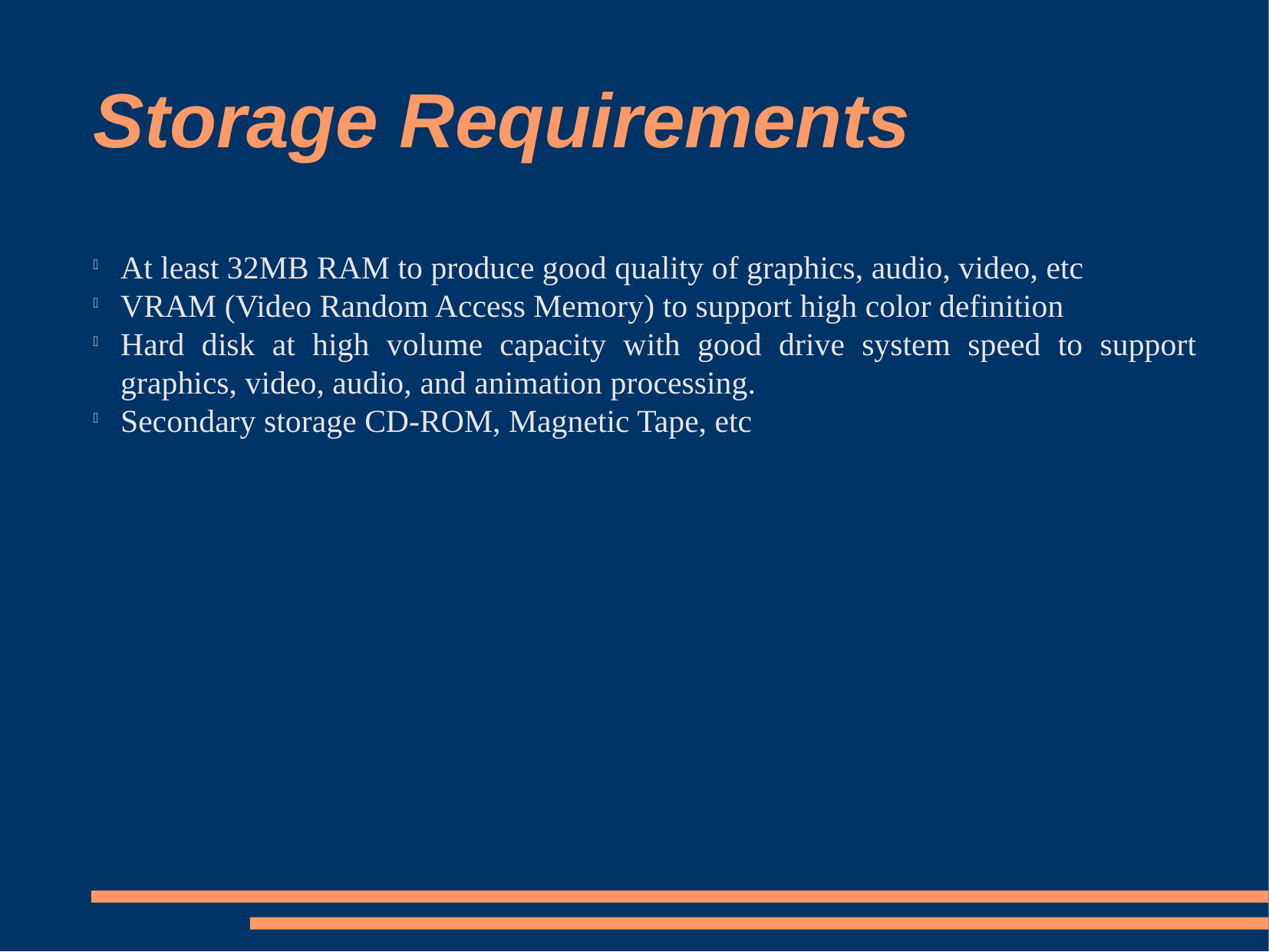

Storage Requirements
At least 32MB RAM to produce good quality of graphics, audio, video, etc
VRAM (Video Random Access Memory) to support high color definition
Hard disk at high volume capacity with good drive system speed to support graphics, video, audio, and animation processing.
Secondary storage CD-ROM, Magnetic Tape, etc